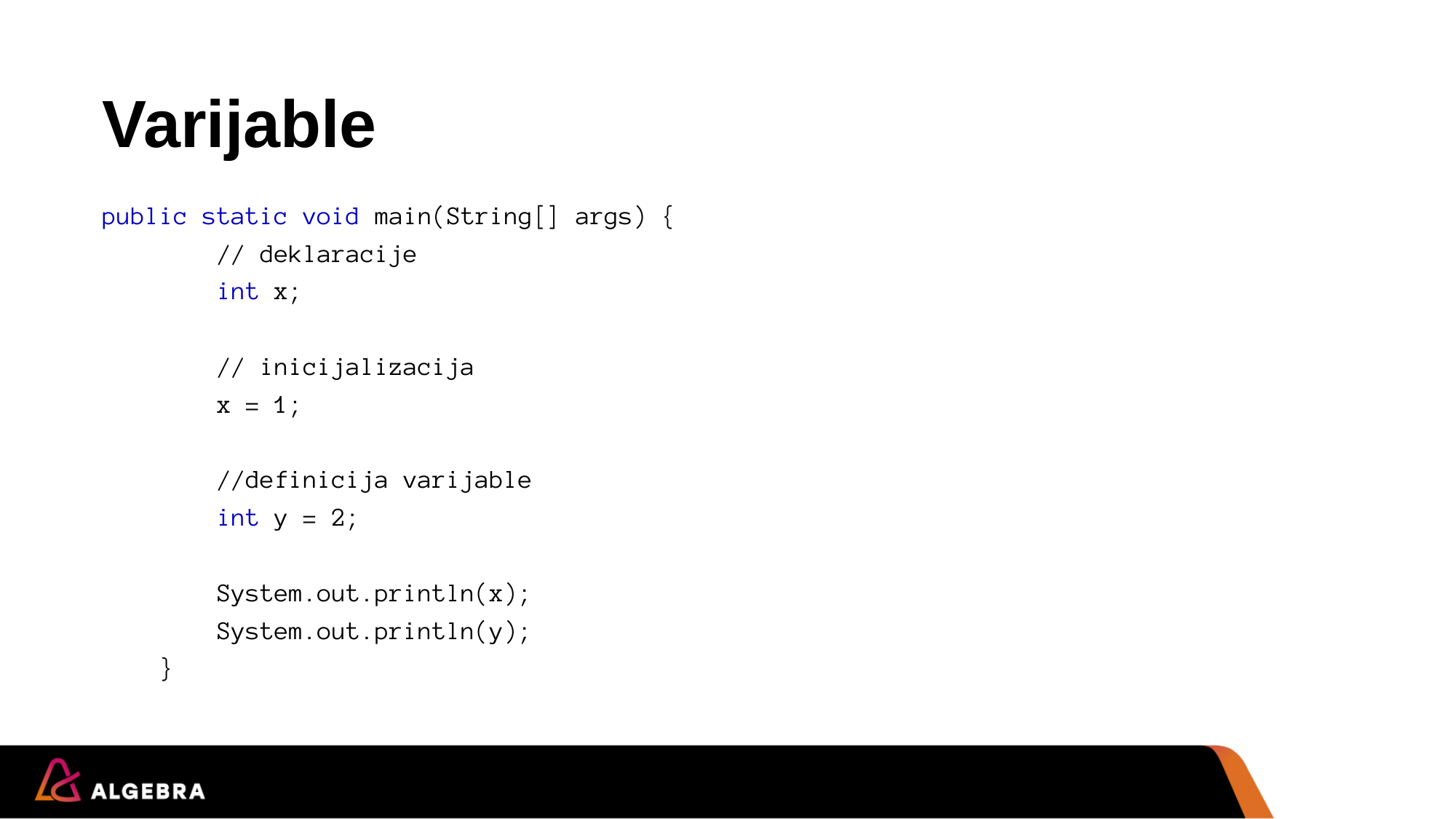

# Varijable
public static void main(String[] args) {
        // deklaracije
        int x;

        // inicijalizacija
        x = 1;

        //definicija varijable
        int y = 2;

        System.out.println(x);
        System.out.println(y);
    }